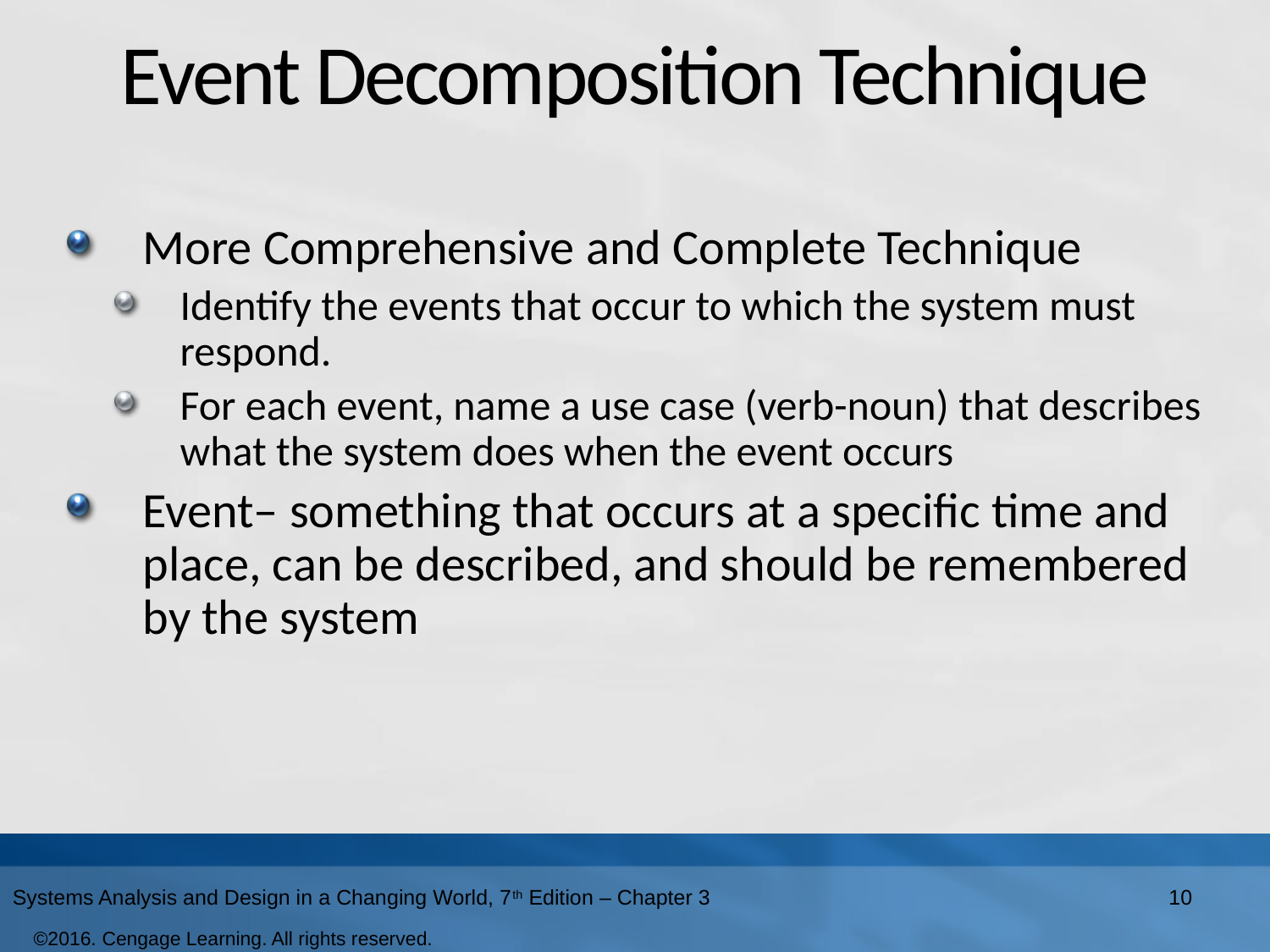

# Event Decomposition Technique
More Comprehensive and Complete Technique
Identify the events that occur to which the system must respond.
For each event, name a use case (verb-noun) that describes what the system does when the event occurs
Event– something that occurs at a specific time and place, can be described, and should be remembered by the system
©2016. Cengage Learning. All rights reserved.